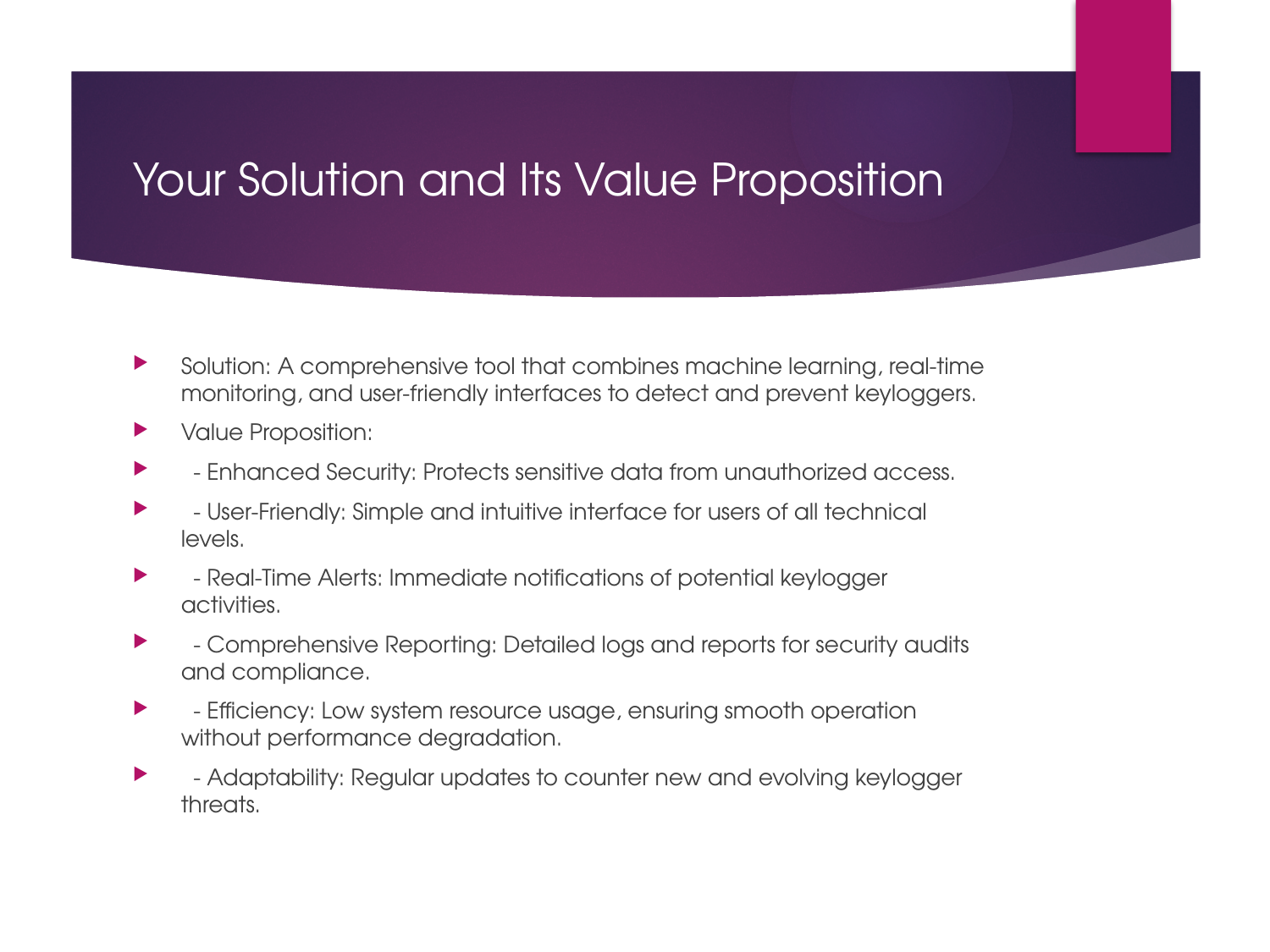

# Your Solution and Its Value Proposition
Solution: A comprehensive tool that combines machine learning, real-time monitoring, and user-friendly interfaces to detect and prevent keyloggers.
Value Proposition:
  - Enhanced Security: Protects sensitive data from unauthorized access.
  - User-Friendly: Simple and intuitive interface for users of all technical levels.
  - Real-Time Alerts: Immediate notifications of potential keylogger activities.
  - Comprehensive Reporting: Detailed logs and reports for security audits and compliance.
  - Efficiency: Low system resource usage, ensuring smooth operation without performance degradation.
  - Adaptability: Regular updates to counter new and evolving keylogger threats.